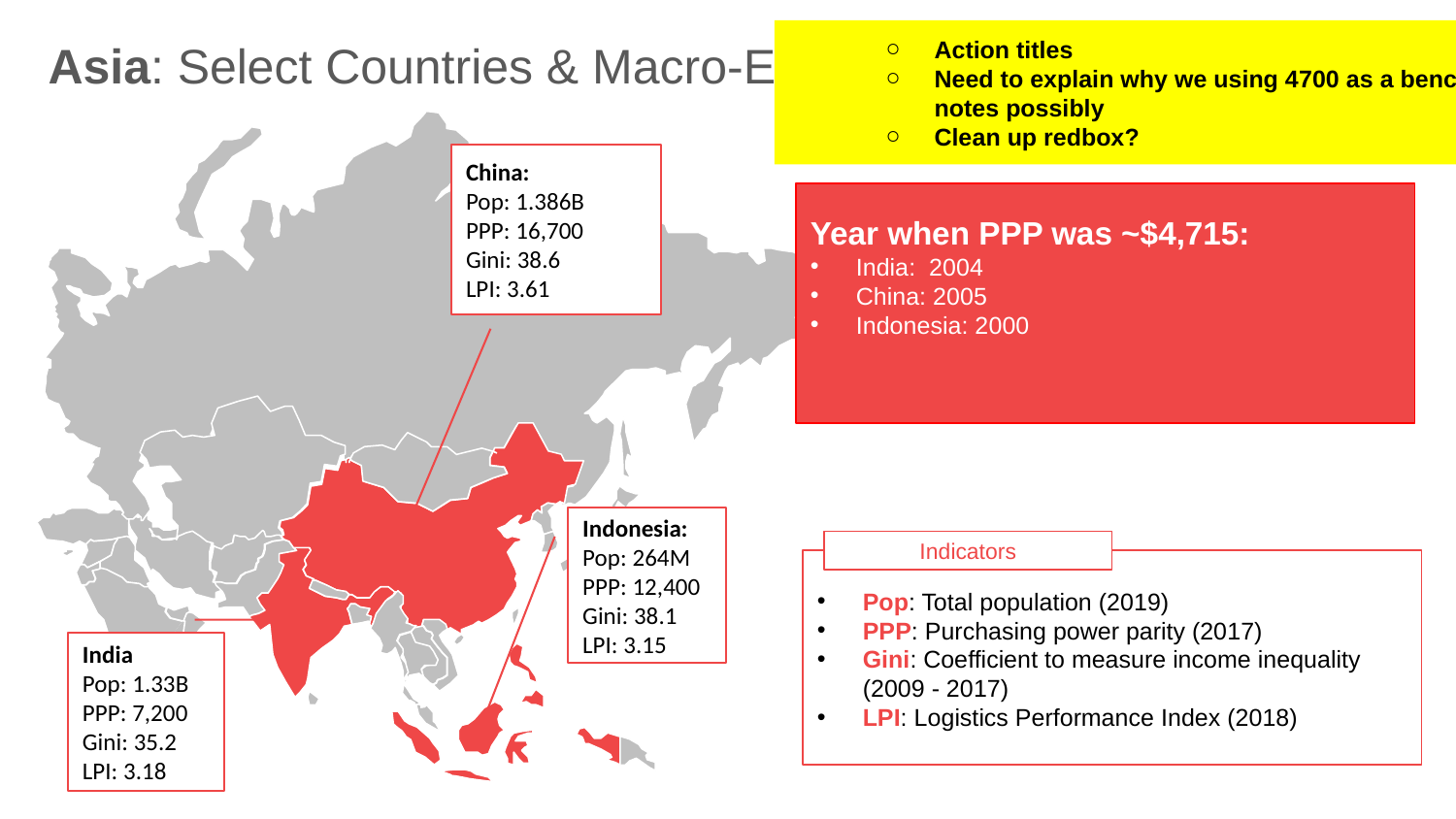

Asia: Select Countries & Macro-Economic Indicators
Action titles
Need to explain why we using 4700 as a benchmark notes possibly
Clean up redbox?

China:
Pop: 1.386B
PPP: 16,700
Gini: 38.6
LPI: 3.61
Year when PPP was ~$4,715:
India:  2004
China: 2005
Indonesia: 2000

Indonesia:
Pop: 264M
PPP: 12,400
Gini: 38.1
LPI: 3.15

Indicators

Pop: Total population (2019)
PPP: Purchasing power parity (2017)
Gini: Coefficient to measure income inequality (2009 - 2017)
LPI: Logistics Performance Index (2018)

India
Pop: 1.33B
PPP: 7,200
Gini: 35.2
LPI: 3.18